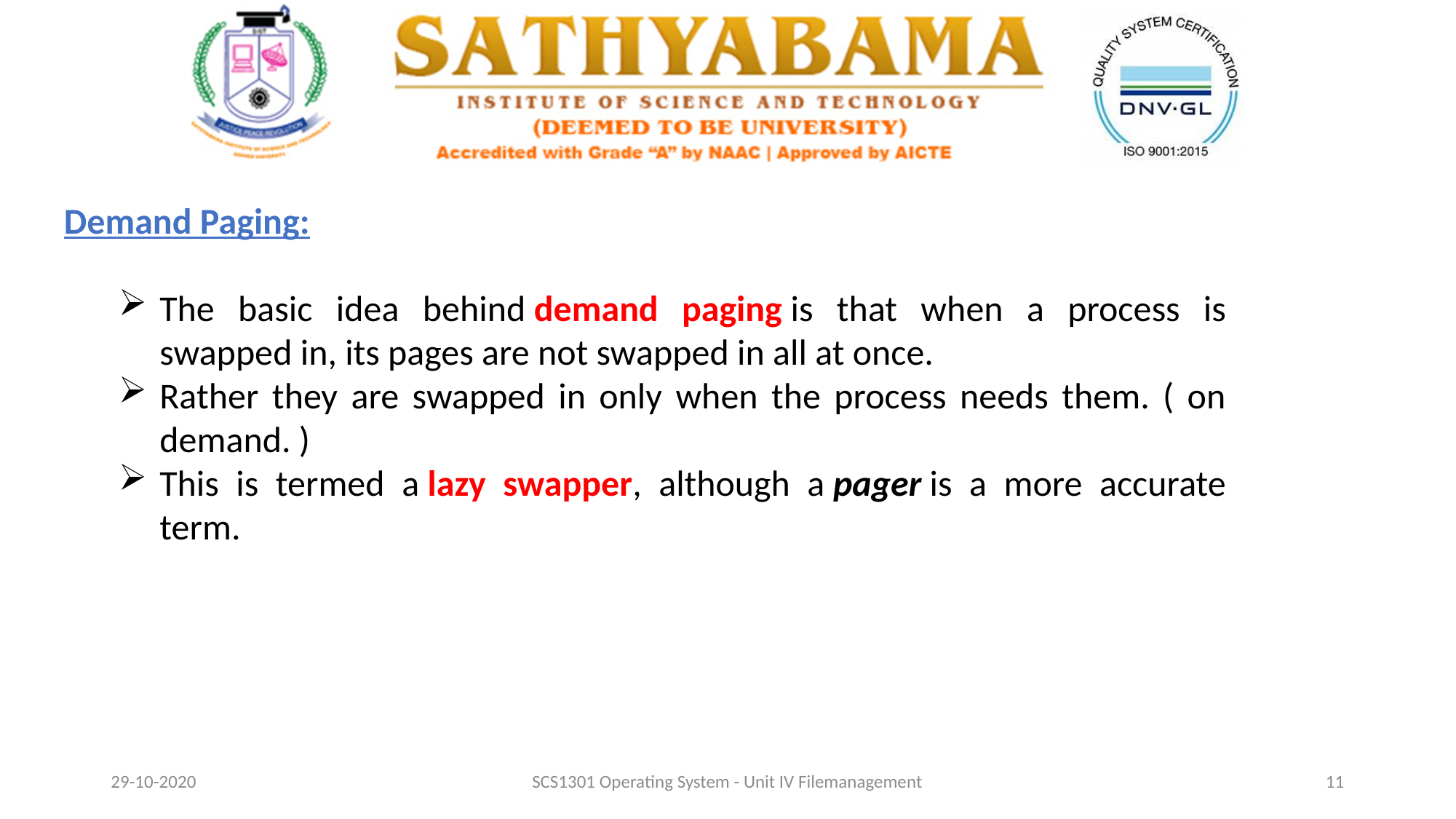

Demand Paging:

The basic idea behind demand paging is that when a process is swapped in, its pages are not swapped in all at once.
Rather they are swapped in only when the process needs them. ( on demand. )
This is termed a lazy swapper, although a pager is a more accurate term.
29-10-2020
SCS1301 Operating System - Unit IV Filemanagement
11